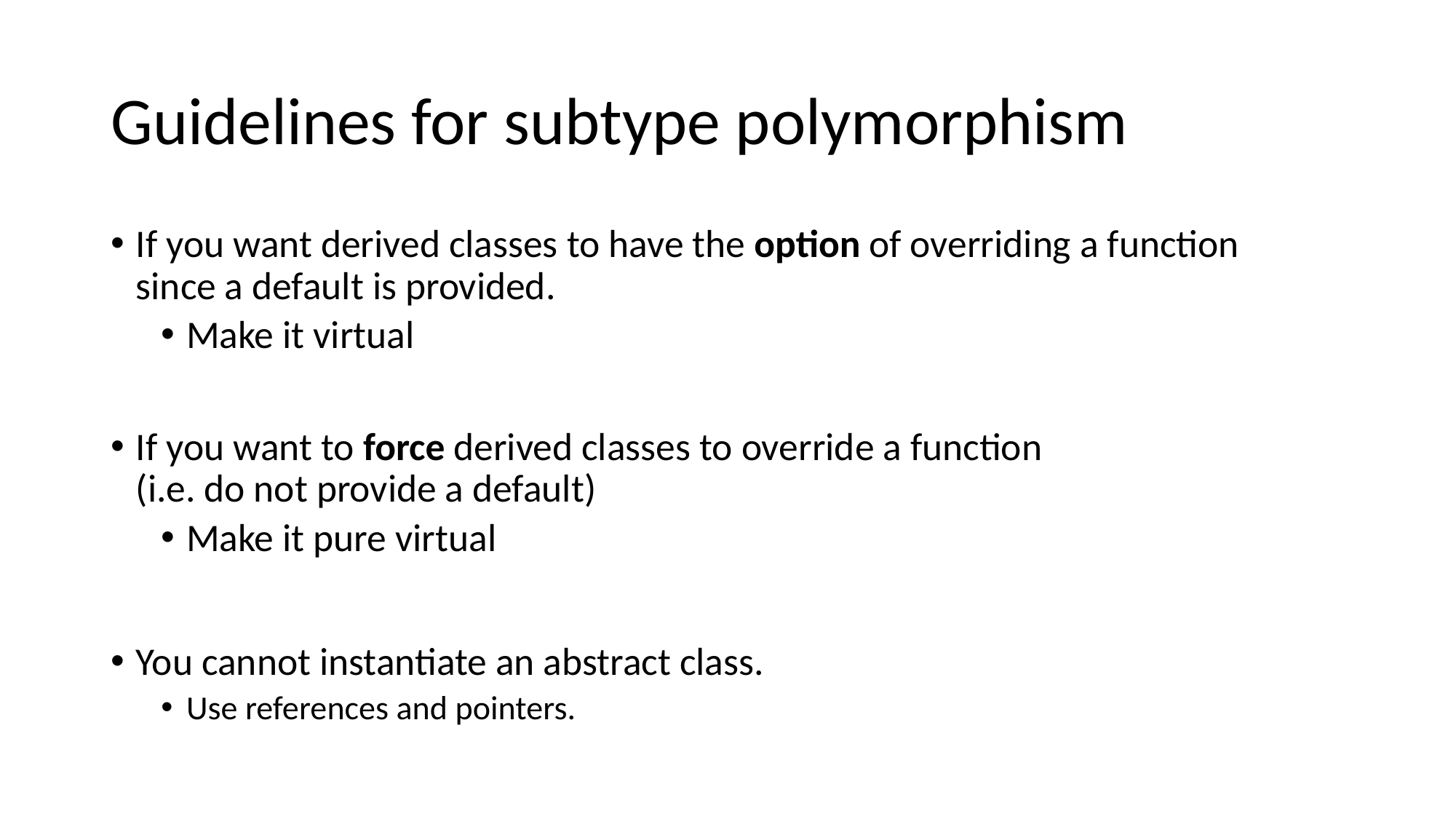

# Guidelines for subtype polymorphism
If you want derived classes to have the option of overriding a function
since a default is provided.
Make it virtual

If you want to force derived classes to override a function
(i.e. do not provide a default)
Make it pure virtual

You cannot instantiate an abstract class.
Use references and pointers.